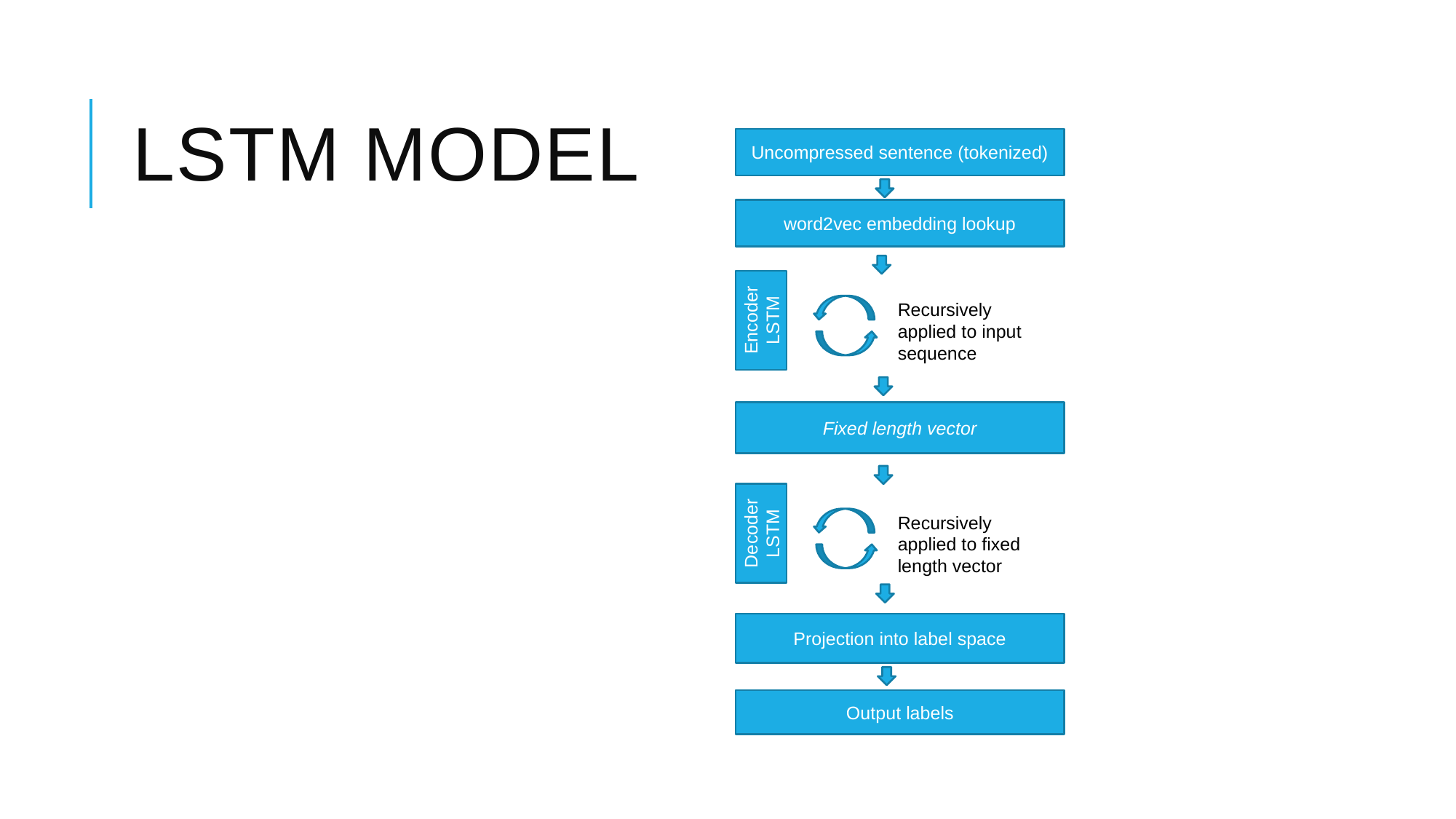

# LSTM model
Uncompressed sentence (tokenized)

word2vec embedding lookup

Recursively applied to input sequence
Encoder LSTM

Fixed length vector

Recursively applied to fixed length vector
Decoder LSTM

Projection into label space

Output labels